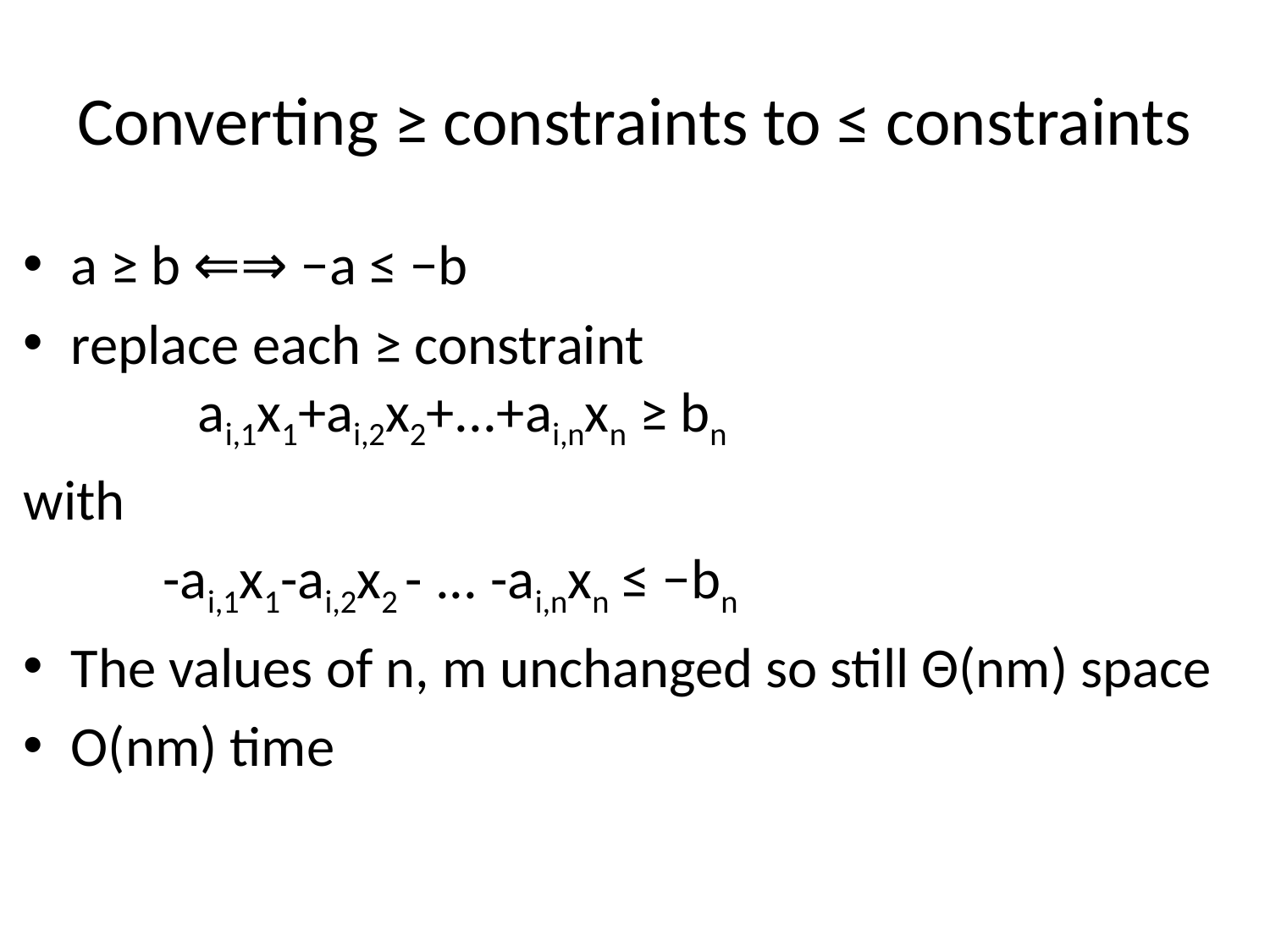

# Converting ≥ constraints to ≤ constraints
a ≥ b ⇐⇒ −a ≤ −b
replace each ≥ constraint
	ai,1x1+ai,2x2+...+ai,nxn ≥ bn
with
	 -ai,1x1-ai,2x2 - ... -ai,nxn ≤ −bn
The values of n, m unchanged so still Θ(nm) space
O(nm) time